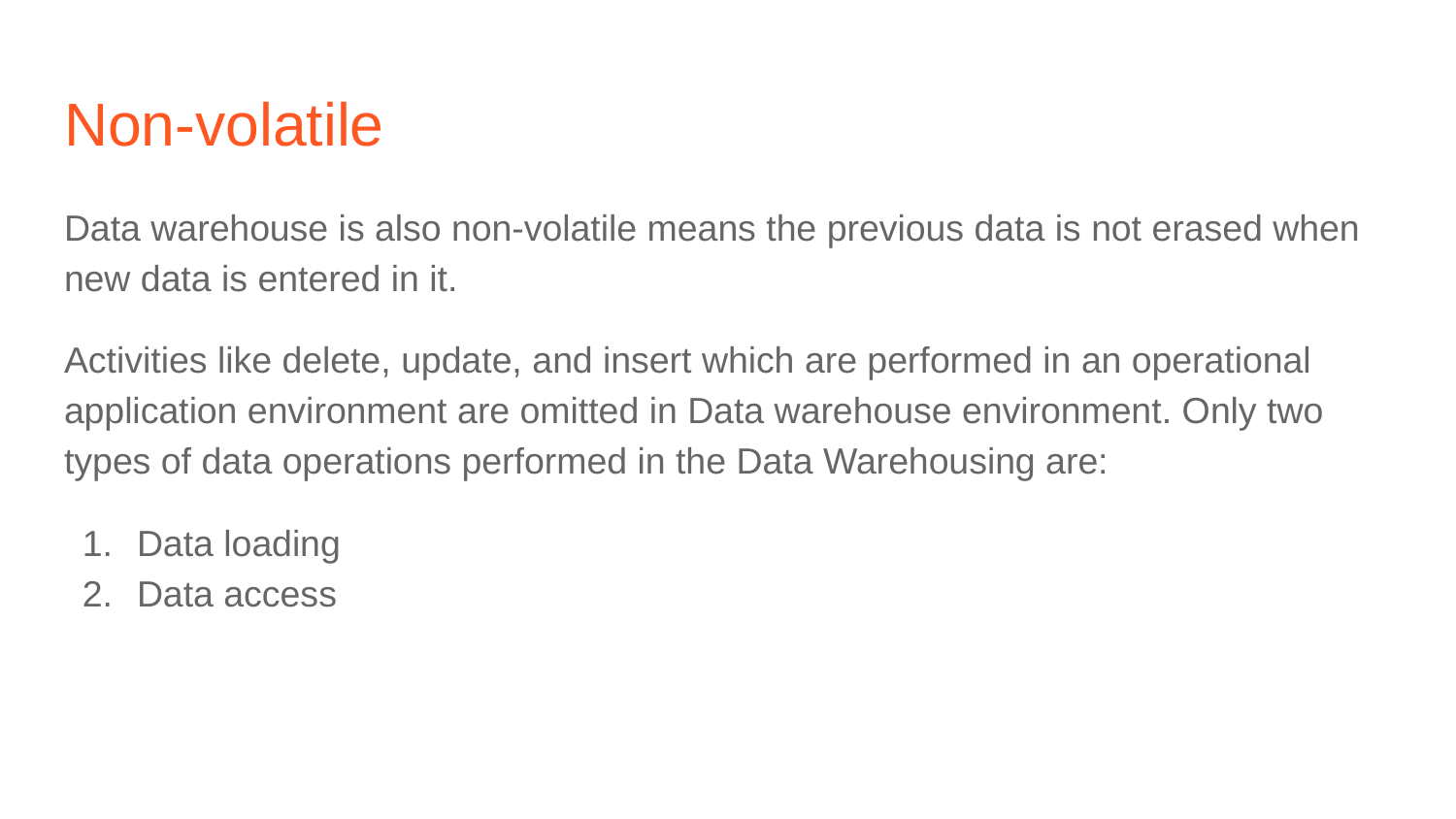

# Non-volatile
Data warehouse is also non-volatile means the previous data is not erased when new data is entered in it.
Activities like delete, update, and insert which are performed in an operational application environment are omitted in Data warehouse environment. Only two types of data operations performed in the Data Warehousing are:
Data loading
Data access